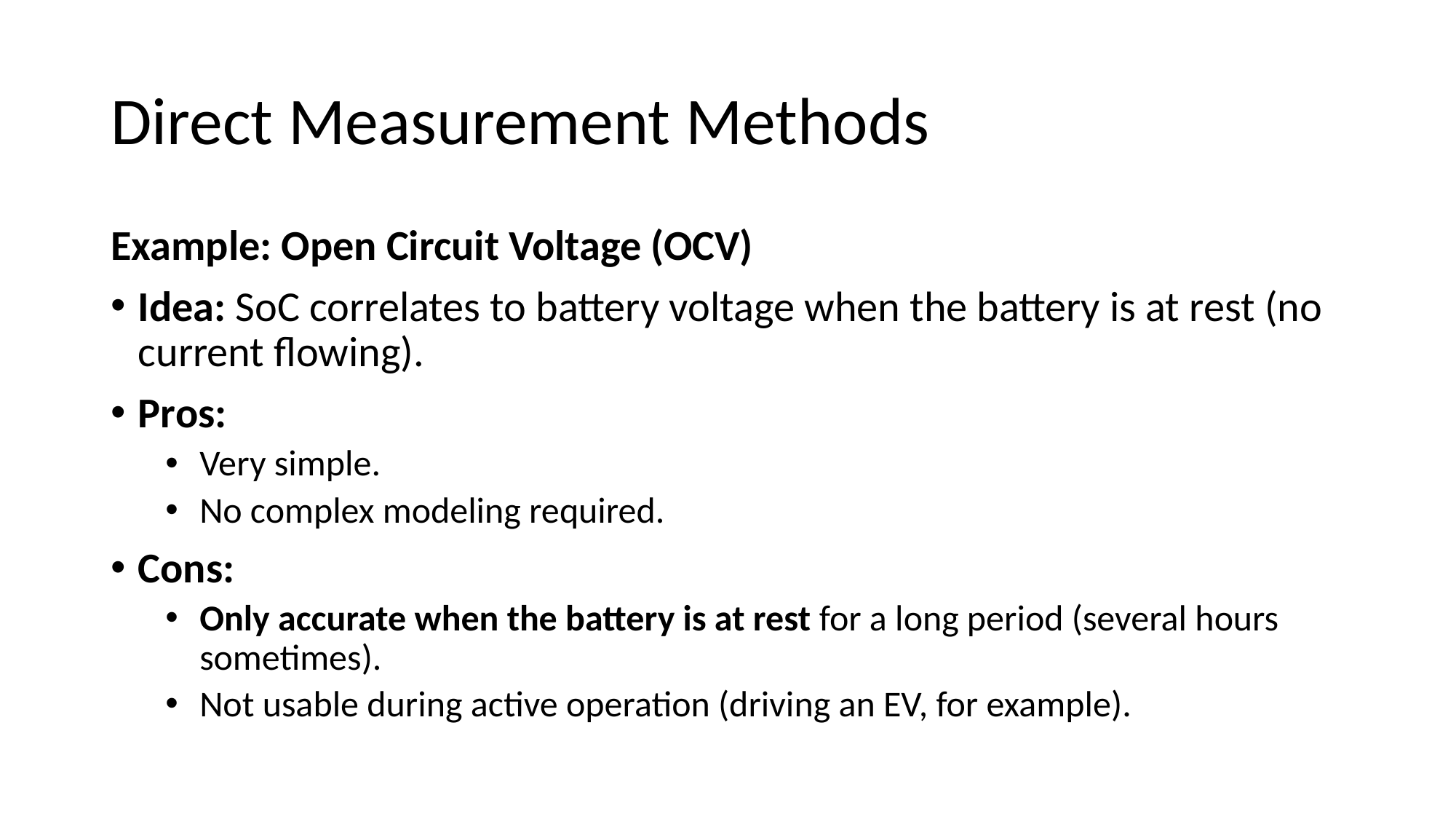

# Direct Measurement Methods
Example: Open Circuit Voltage (OCV)
Idea: SoC correlates to battery voltage when the battery is at rest (no current flowing).
Pros:
Very simple.
No complex modeling required.
Cons:
Only accurate when the battery is at rest for a long period (several hours sometimes).
Not usable during active operation (driving an EV, for example).